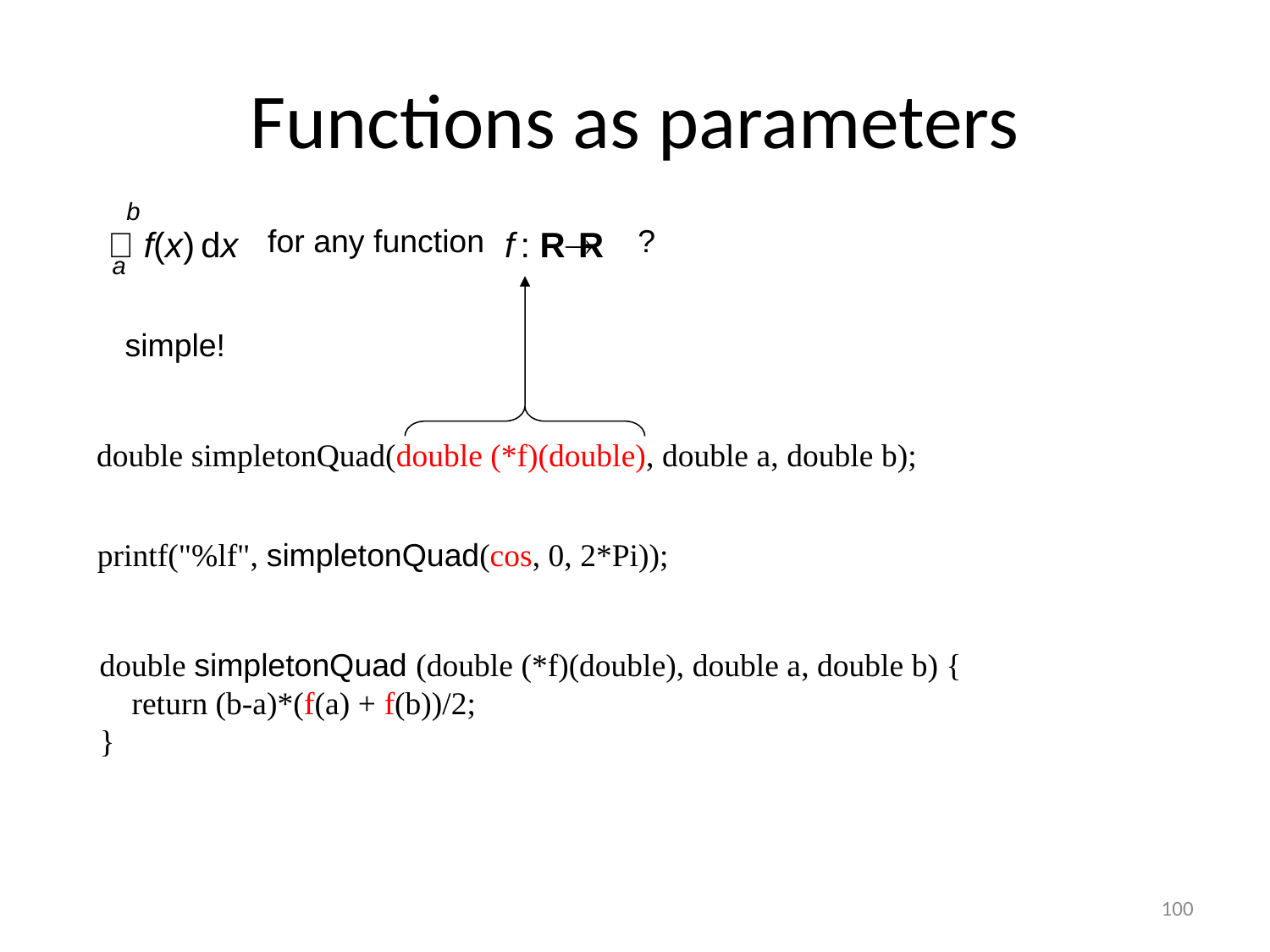

# Functions as parameters
b
for any function
?
∫ f(x) dx
f : R→R
a

simple!
double simpletonQuad(double (*f)(double), double a, double b);
printf("%lf", simpletonQuad(cos, 0, 2*Pi));
double simpletonQuad (double (*f)(double), double a, double b) {
    return (b-a)*(f(a) + f(b))/2;
}
100